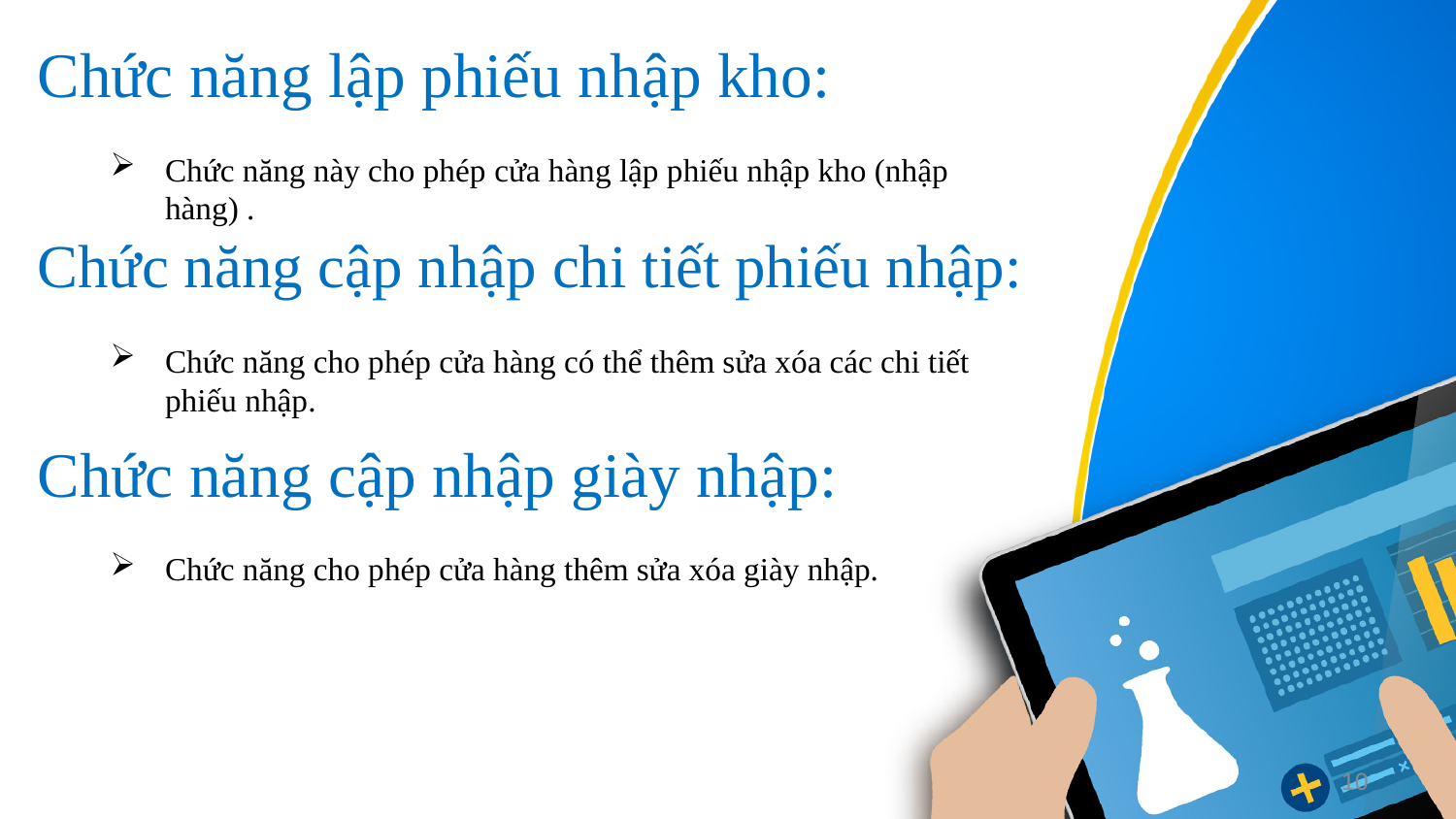

# Chức năng lập phiếu nhập kho:
Chức năng này cho phép cửa hàng lập phiếu nhập kho (nhập hàng) .

Chức năng cập nhập chi tiết phiếu nhập:
Chức năng cho phép cửa hàng có thể thêm sửa xóa các chi tiết phiếu nhập.
Chức năng cập nhập giày nhập:
Chức năng cho phép cửa hàng thêm sửa xóa giày nhập.
10